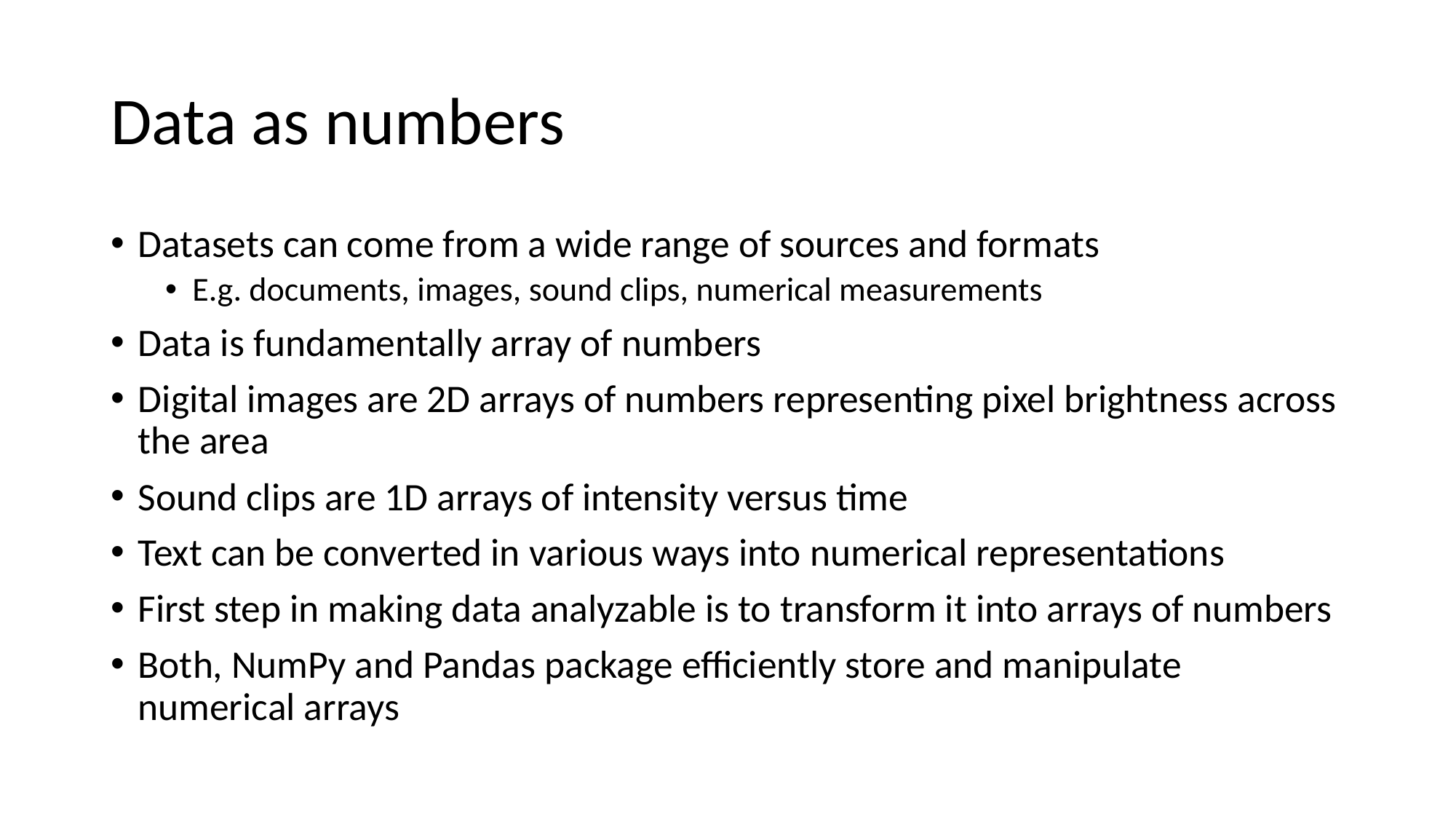

# Data as numbers
Datasets can come from a wide range of sources and formats
E.g. documents, images, sound clips, numerical measurements
Data is fundamentally array of numbers
Digital images are 2D arrays of numbers representing pixel brightness across the area
Sound clips are 1D arrays of intensity versus time
Text can be converted in various ways into numerical representations
First step in making data analyzable is to transform it into arrays of numbers
Both, NumPy and Pandas package efficiently store and manipulate numerical arrays